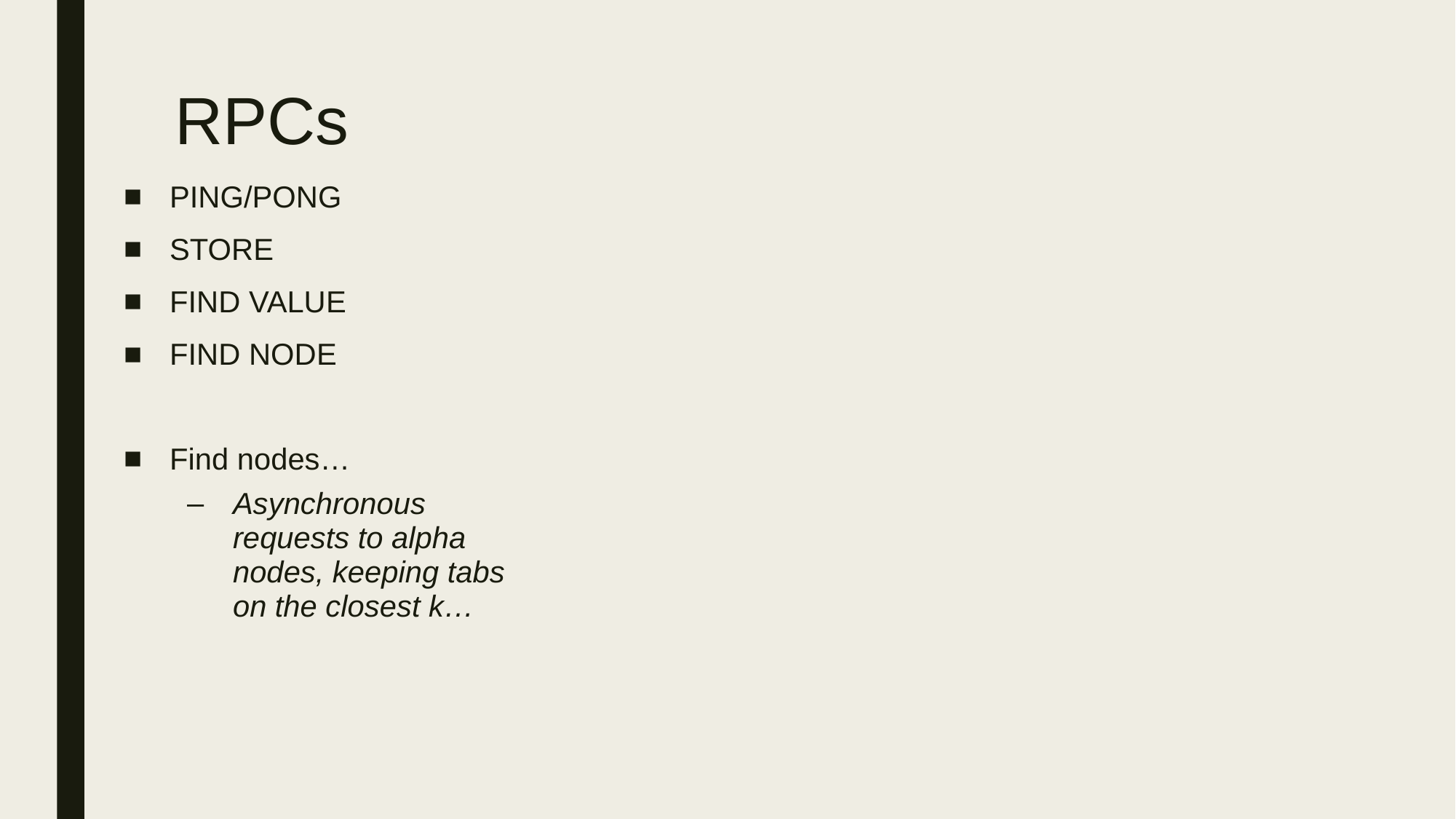

# RPCs
PING/PONG
STORE
FIND VALUE
FIND NODE

Find nodes…
Asynchronous requests to alpha nodes, keeping tabs on the closest k…